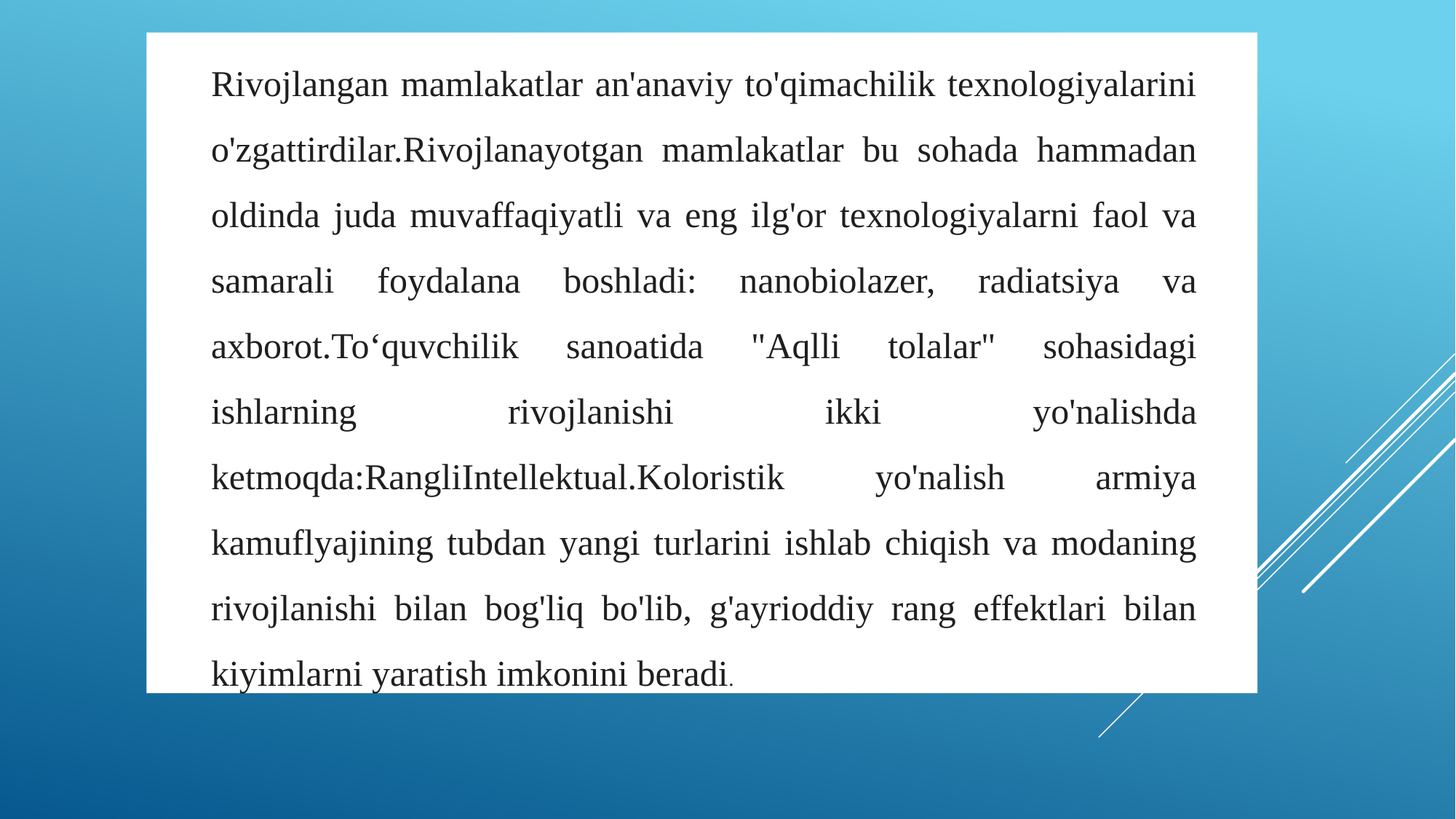

Rivojlangan mamlakatlar an'anaviy to'qimachilik texnologiyalarini o'zgattirdilar.Rivojlanayotgan mamlakatlar bu sohada hammadan oldinda juda muvaffaqiyatli va eng ilg'or texnologiyalarni faol va samarali foydalana boshladi: nanobiolazer, radiatsiya va axborot.To‘quvchilik sanoatida "Aqlli tolalar" sohasidagi ishlarning rivojlanishi ikki yo'nalishda ketmoqda:RangliIntellektual.Koloristik yo'nalish armiya kamuflyajining tubdan yangi turlarini ishlab chiqish va modaning rivojlanishi bilan bog'liq bo'lib, g'ayrioddiy rang effektlari bilan kiyimlarni yaratish imkonini beradi.